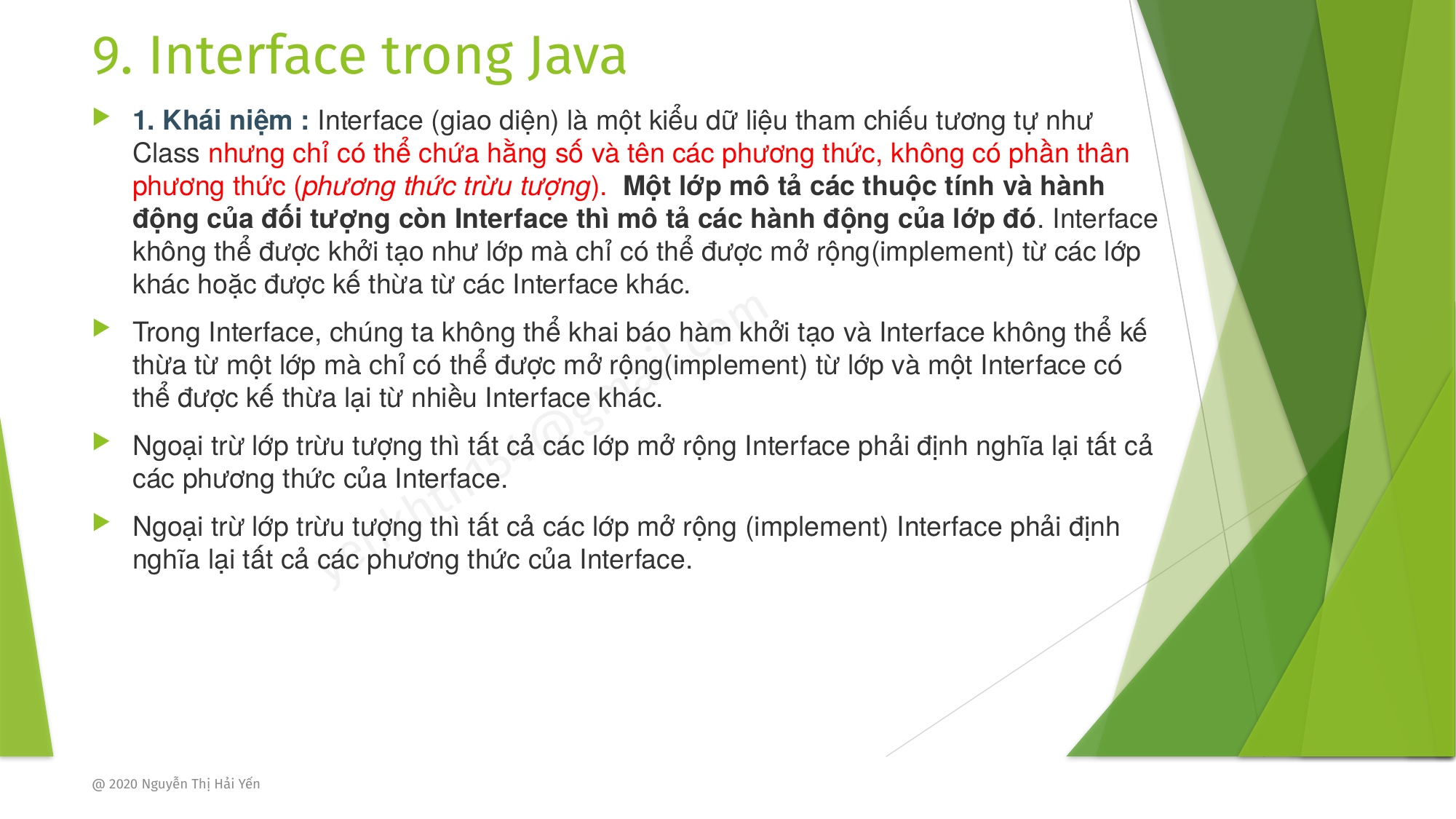

# 9. Interface trong Java
1. Khái niệm : Interface (giao diện) là một kiểu dữ liệu tham chiếu tương tự như Class nhưng chỉ có thể chứa hằng số và tên các phương thức, không có phần thân phương thức (phương thức trừu tượng).  Một lớp mô tả các thuộc tính và hành động của đối tượng còn Interface thì mô tả các hành động của lớp đó. Interface không thể được khởi tạo như lớp mà chỉ có thể được mở rộng(implement) từ các lớp khác hoặc được kế thừa từ các Interface khác.
Trong Interface, chúng ta không thể khai báo hàm khởi tạo và Interface không thể kế thừa từ một lớp mà chỉ có thể được mở rộng(implement) từ lớp và một Interface có thể được kế thừa lại từ nhiều Interface khác.
Ngoại trừ lớp trừu tượng thì tất cả các lớp mở rộng Interface phải định nghĩa lại tất cả các phương thức của Interface.
Ngoại trừ lớp trừu tượng thì tất cả các lớp mở rộng (implement) Interface phải định nghĩa lại tất cả các phương thức của Interface.

@ 2020 Nguyễn Thị Hải Yến